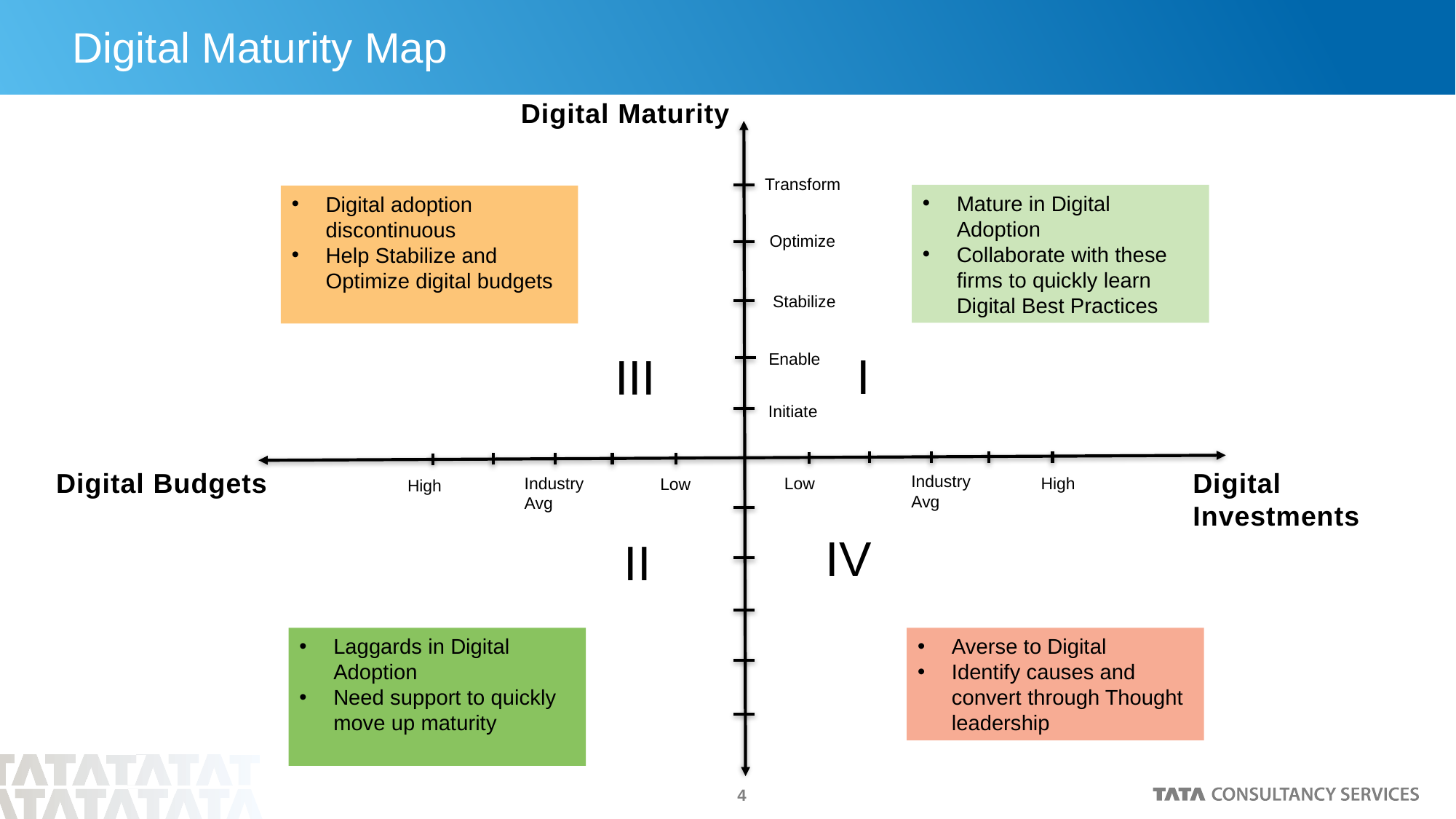

# Digital Maturity Map
Digital Maturity
Transform
Mature in Digital Adoption
Collaborate with these firms to quickly learn Digital Best Practices
Digital adoption discontinuous
Help Stabilize and Optimize digital budgets

Optimize
Stabilize
I
III
Enable
Initiate
Digital Investments
Digital Budgets
Industry Avg
Industry Avg
High
Low
Low
High
IV
II
Laggards in Digital Adoption
Need support to quickly move up maturity

Averse to Digital
Identify causes and convert through Thought leadership